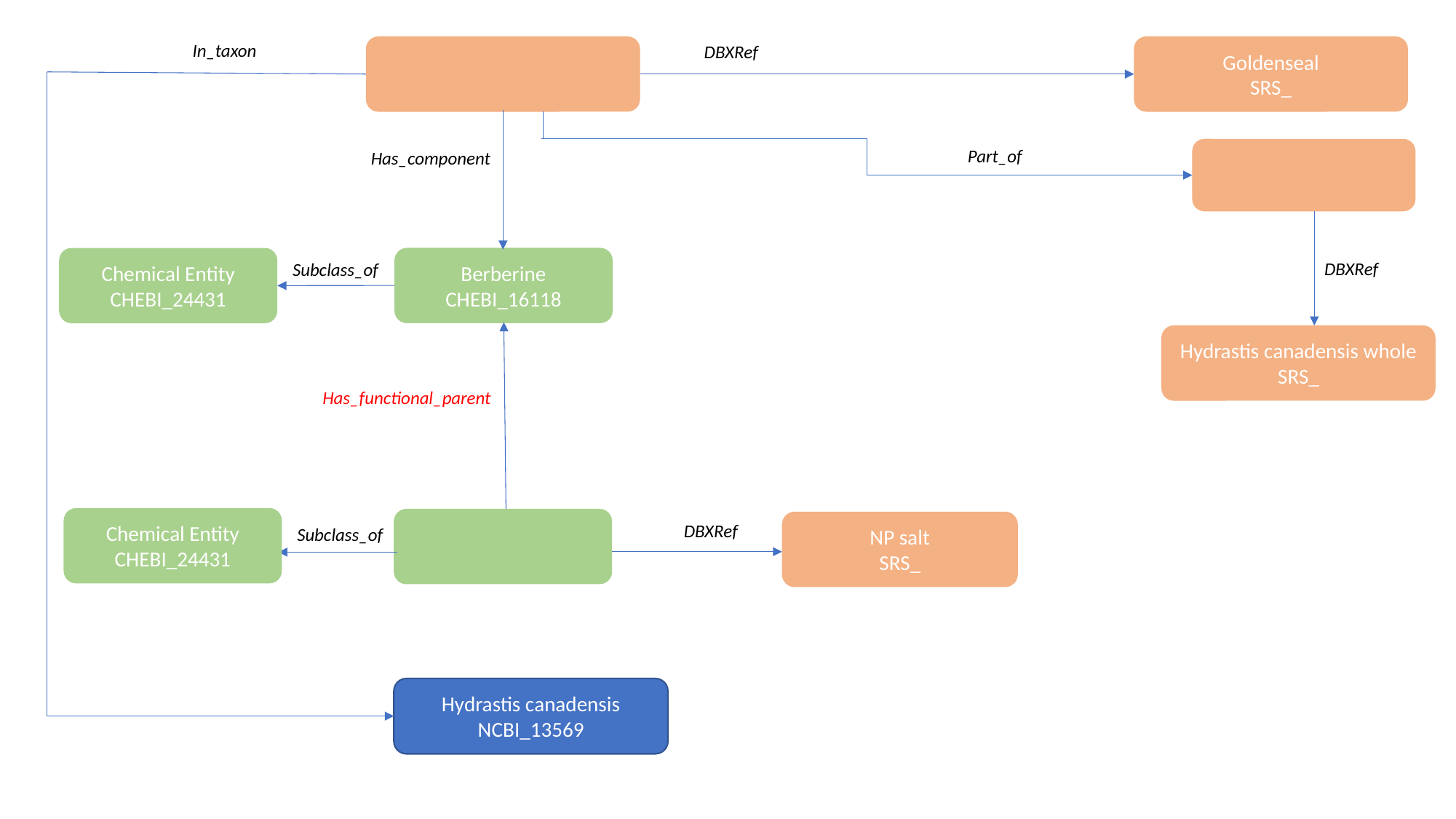

In_taxon
DBXRef

Goldenseal
SRS_

Part_of
Has_component
Berberine
CHEBI_16118
Chemical Entity
CHEBI_24431
DBXRef
Subclass_of
Hydrastis canadensis whole
SRS_
Has_functional_parent
Chemical Entity
CHEBI_24431

NP salt
SRS_
DBXRef
Subclass_of
Hydrastis canadensis
NCBI_13569